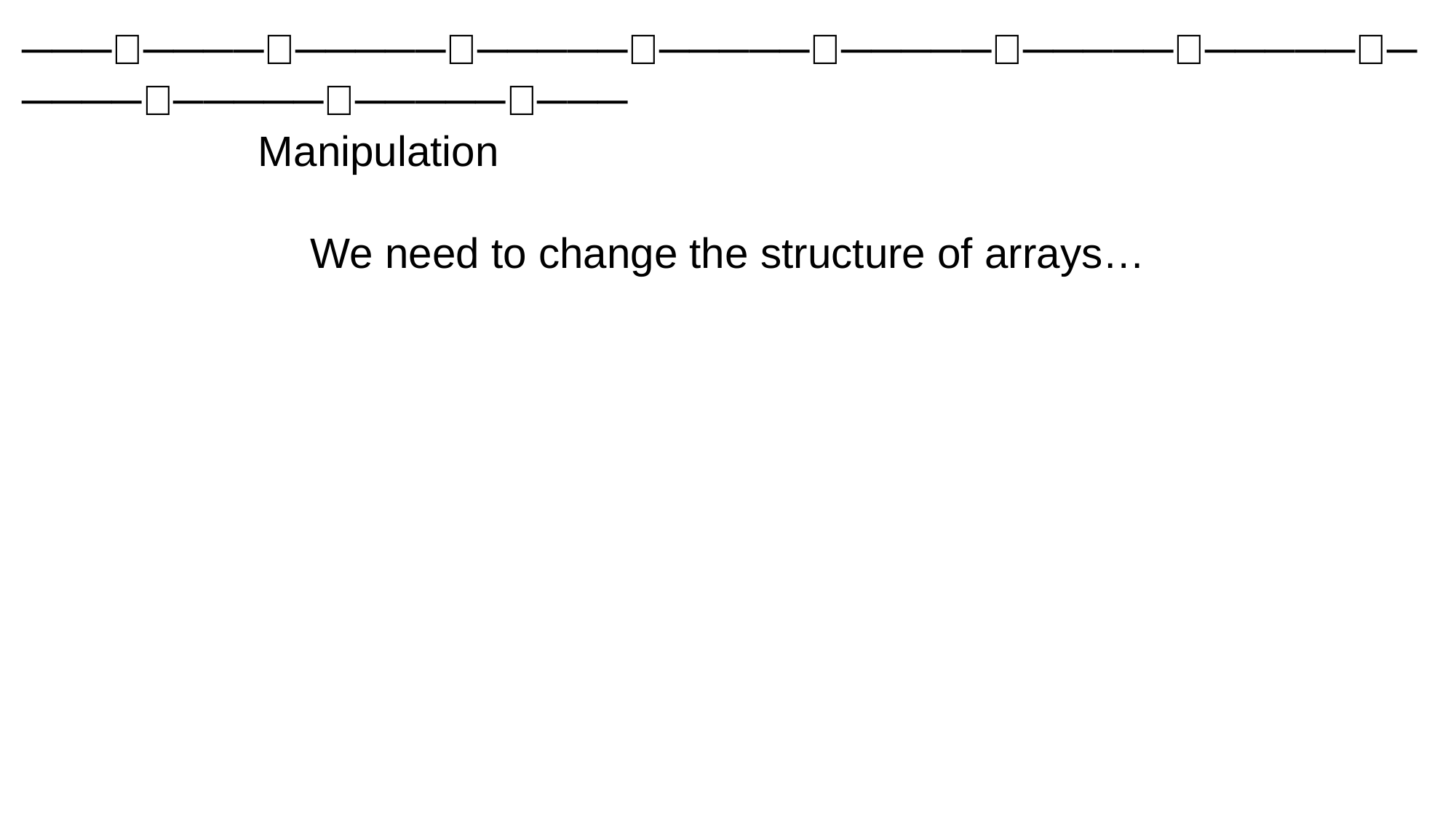

───􀓢────􀓢─────􀓢─────􀓥─────􀓢─────􀓢─────􀓢─────􀓢─────􀓢─────􀓢─────􀓢───
                    Manipulation

We need to change the structure of arrays…